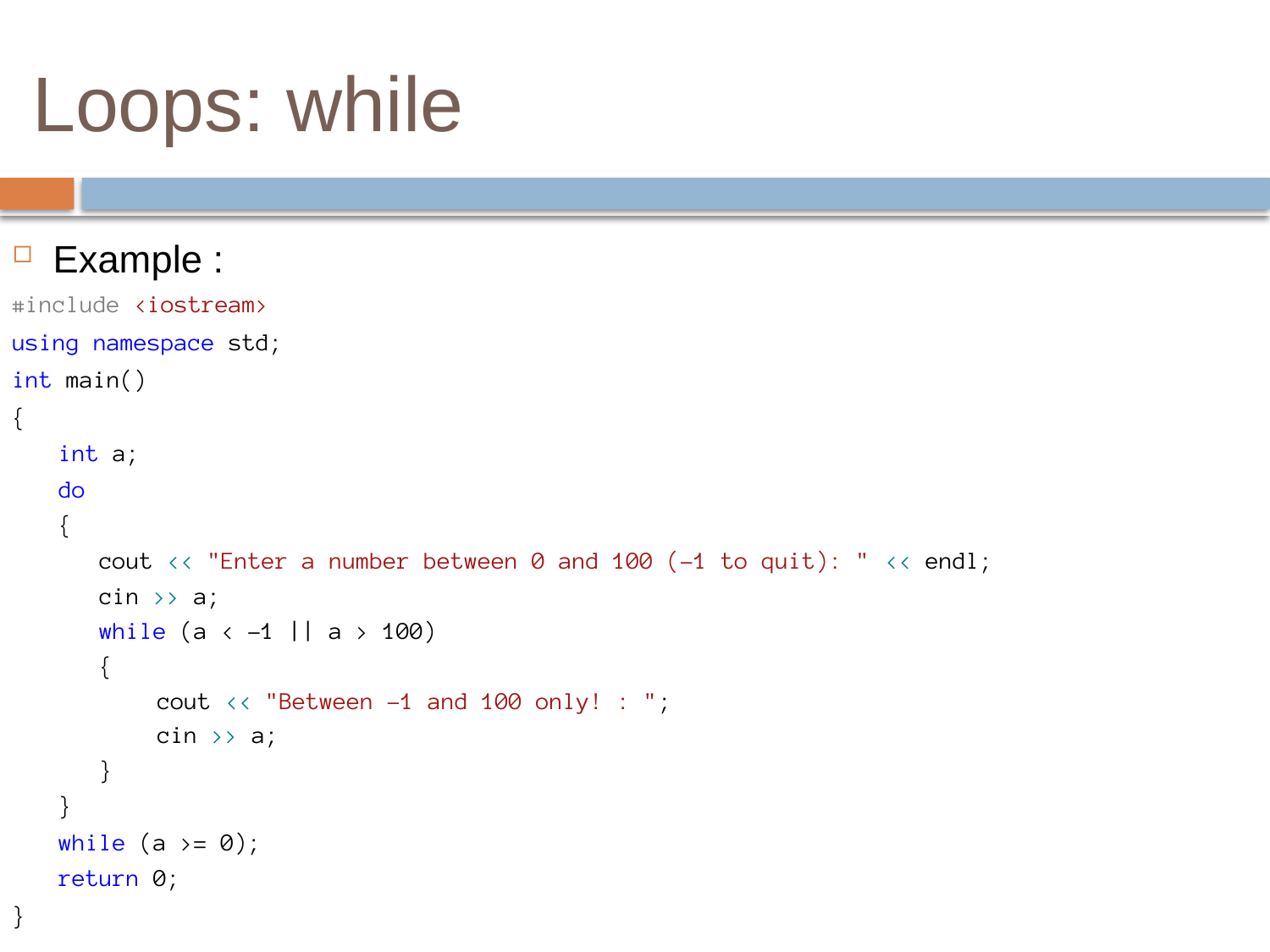

# Loops: while
Example :
#include <iostream>
using namespace std;
int main()
{
int a;
do
{
cout << "Enter a number between 0 and 100 (-1 to quit): " << endl;
cin >> a;
while (a < -1 || a > 100)
{
cout << "Between -1 and 100 only! : ";
cin >> a;
}
}
while (a >= 0);
return 0;
}